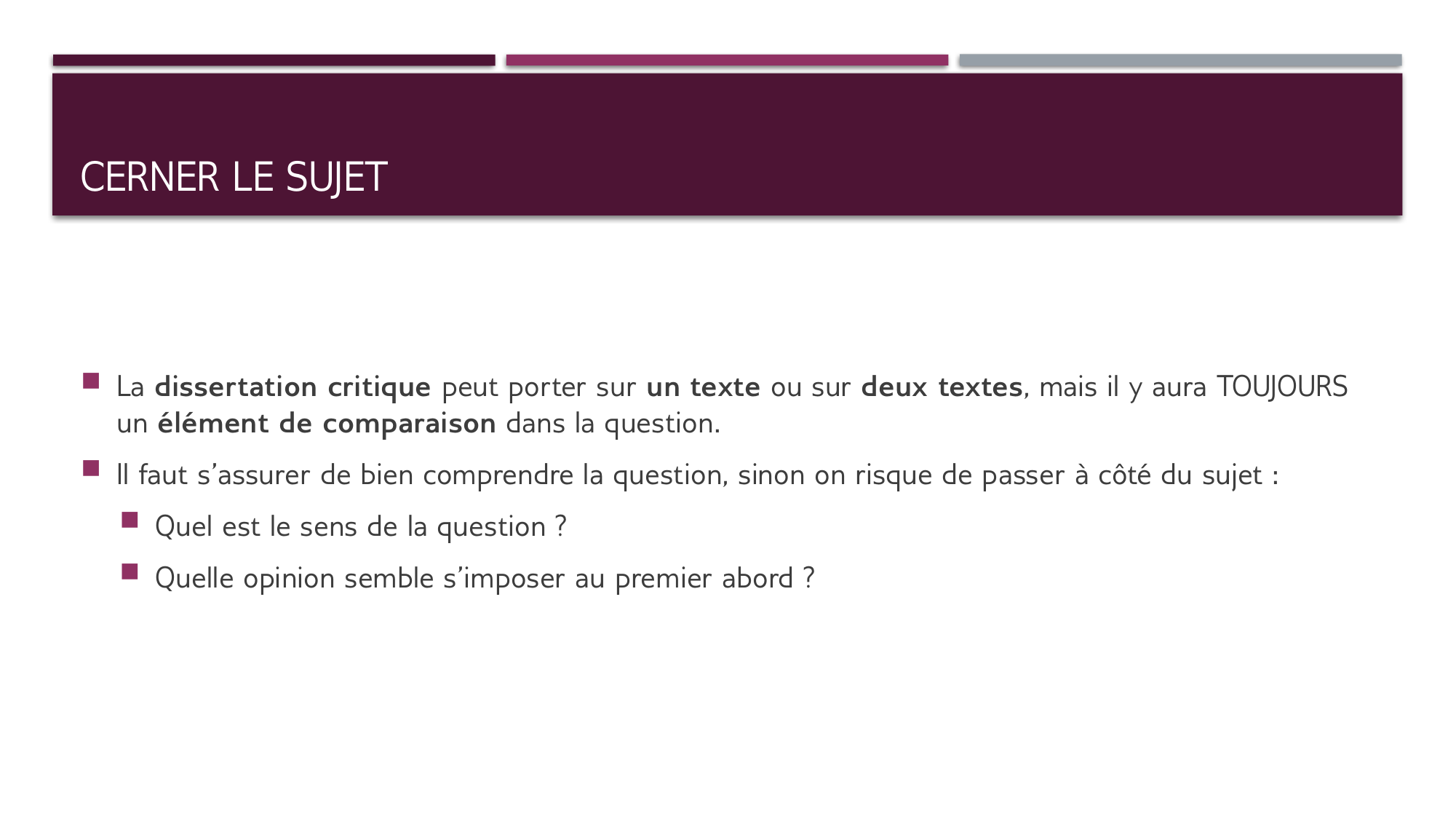

# Cerner le sujet
La dissertation critique peut porter sur un texte ou sur deux textes, mais il y aura TOUJOURS un élément de comparaison dans la question.
Il faut s’assurer de bien comprendre la question, sinon on risque de passer à côté du sujet :
Quel est le sens de la question ?
Quelle opinion semble s’imposer au premier abord ?